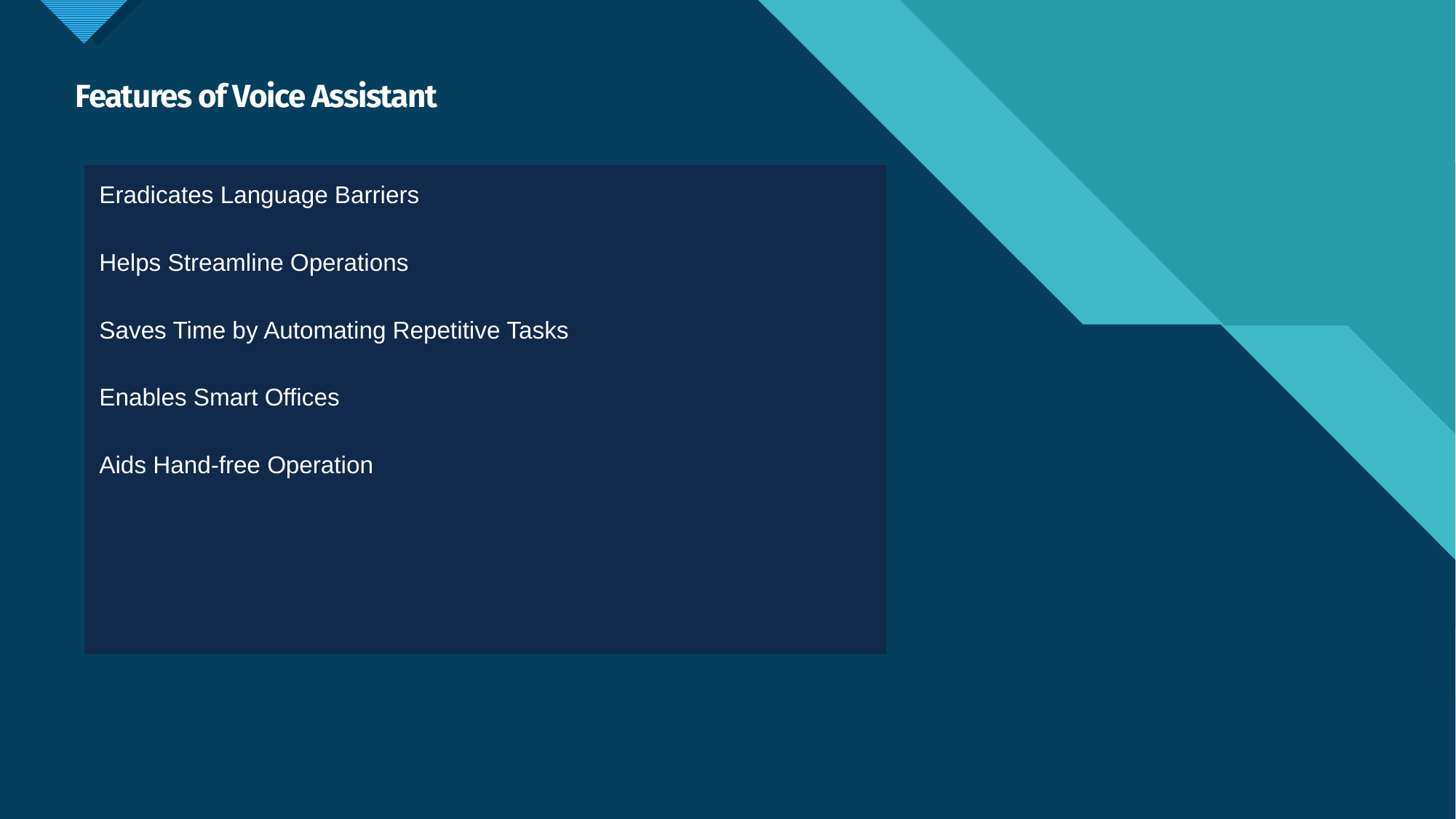

# Features of Voice Assistant
Eradicates Language Barriers
Helps Streamline Operations
Saves Time by Automating Repetitive Tasks
Enables Smart Offices
Aids Hand-free Operation